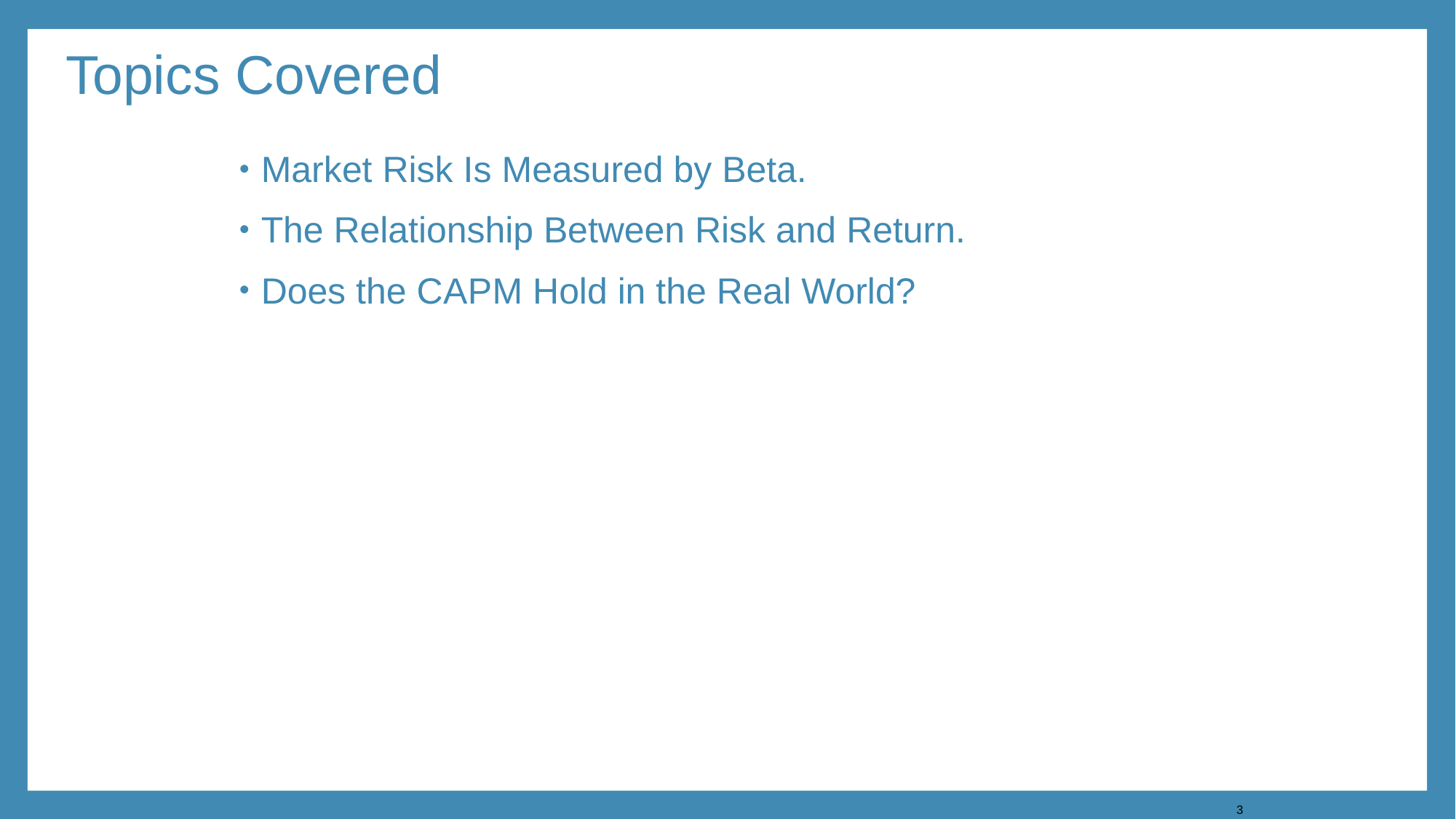

# Topics Covered
Market Risk Is Measured by Beta.
The Relationship Between Risk and Return.
Does the C A P M Hold in the Real World?

3